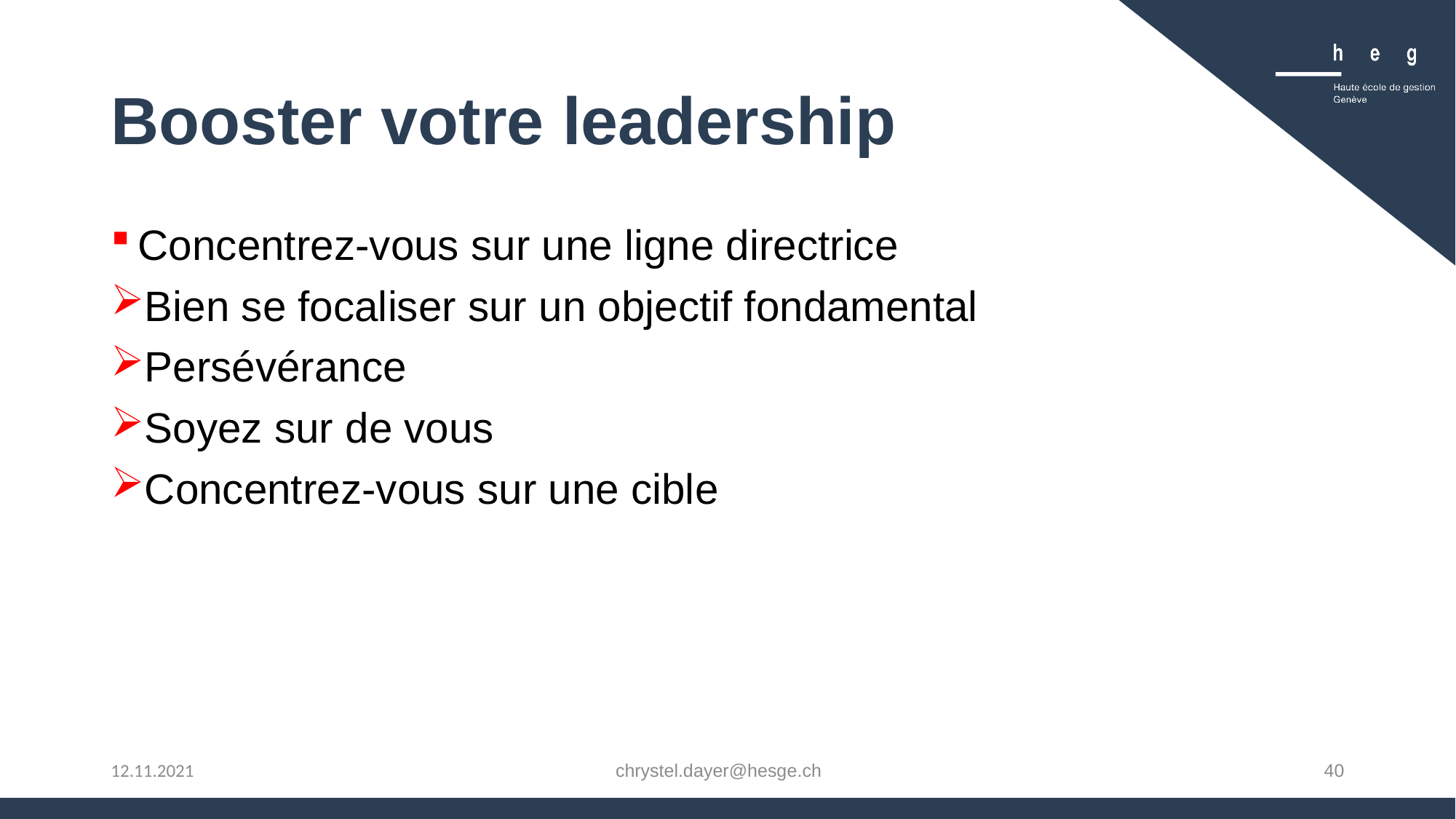

# Booster votre leadership
Concentrez-vous sur une ligne directrice
Bien se focaliser sur un objectif fondamental
Persévérance
Soyez sur de vous
Concentrez-vous sur une cible
chrystel.dayer@hesge.ch
40